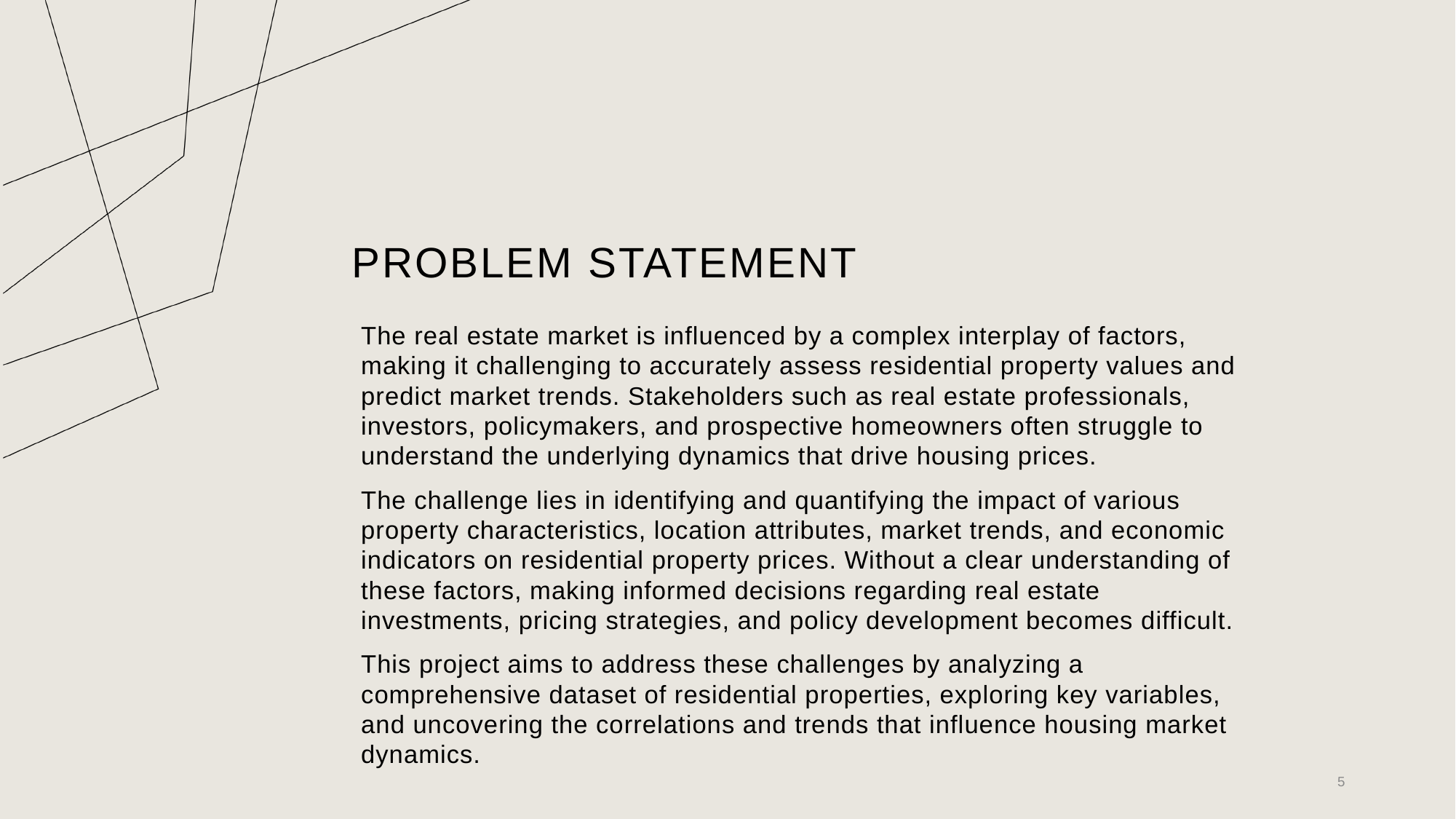

# Problem Statement
The real estate market is influenced by a complex interplay of factors, making it challenging to accurately assess residential property values and predict market trends. Stakeholders such as real estate professionals, investors, policymakers, and prospective homeowners often struggle to understand the underlying dynamics that drive housing prices.
The challenge lies in identifying and quantifying the impact of various property characteristics, location attributes, market trends, and economic indicators on residential property prices. Without a clear understanding of these factors, making informed decisions regarding real estate investments, pricing strategies, and policy development becomes difficult.
This project aims to address these challenges by analyzing a comprehensive dataset of residential properties, exploring key variables, and uncovering the correlations and trends that influence housing market dynamics.

5